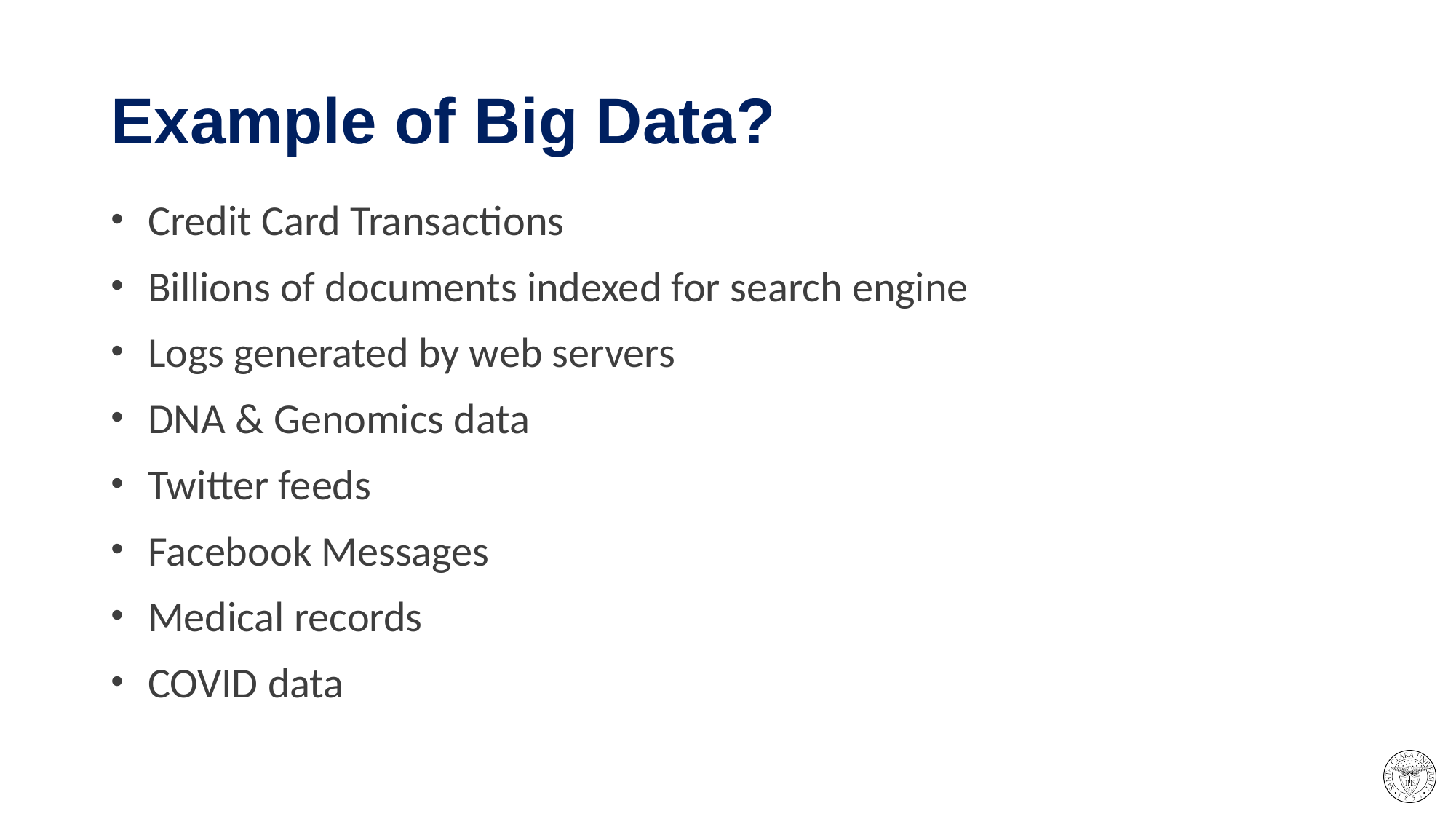

# Example of Big Data?
 Credit Card Transactions
 Billions of documents indexed for search engine
 Logs generated by web servers
 DNA & Genomics data
 Twitter feeds
 Facebook Messages
 Medical records
 COVID data